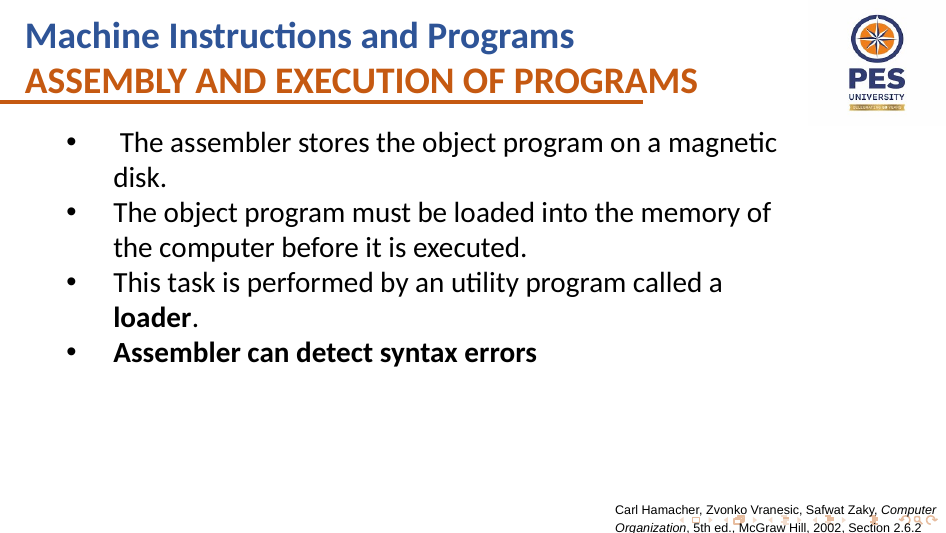

Machine Instructions and Programs
ASSEMBLY AND EXECUTION OF PROGRAMS

 The assembler stores the object program on a magnetic disk.
The object program must be loaded into the memory of the computer before it is executed.
This task is performed by an utility program called a loader.
Assembler can detect syntax errors

Carl Hamacher, Zvonko Vranesic, Safwat Zaky, Computer Organization, 5th ed., McGraw Hill, 2002, Section 2.6.2